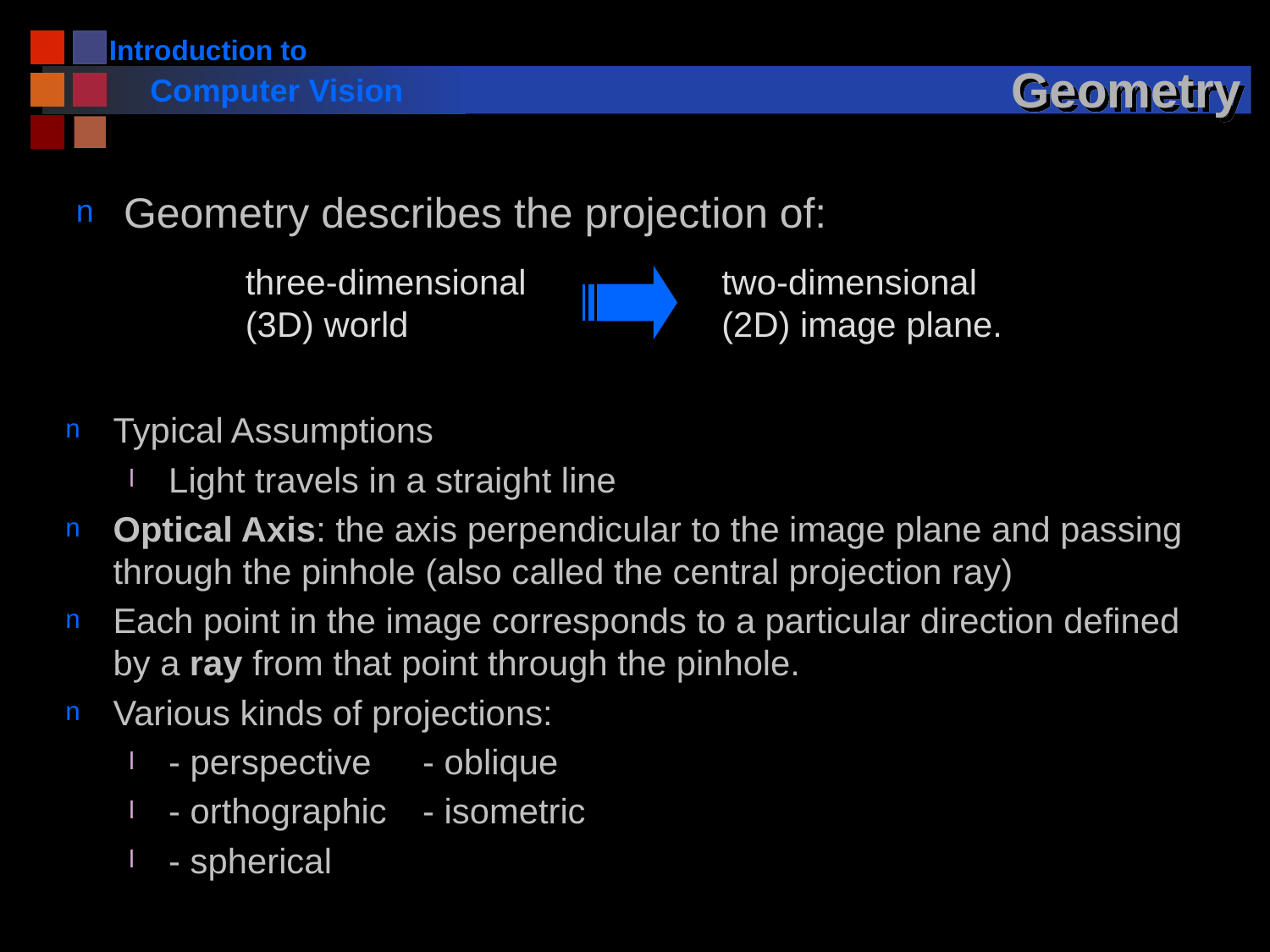

# Geometry
Geometry describes the projection of:
three-dimensional (3D) world
two-dimensional (2D) image plane.

Typical Assumptions
Light travels in a straight line
Optical Axis: the axis perpendicular to the image plane and passing through the pinhole (also called the central projection ray)
Each point in the image corresponds to a particular direction defined by a ray from that point through the pinhole.
Various kinds of projections:
- perspective	- oblique
- orthographic	- isometric
- spherical